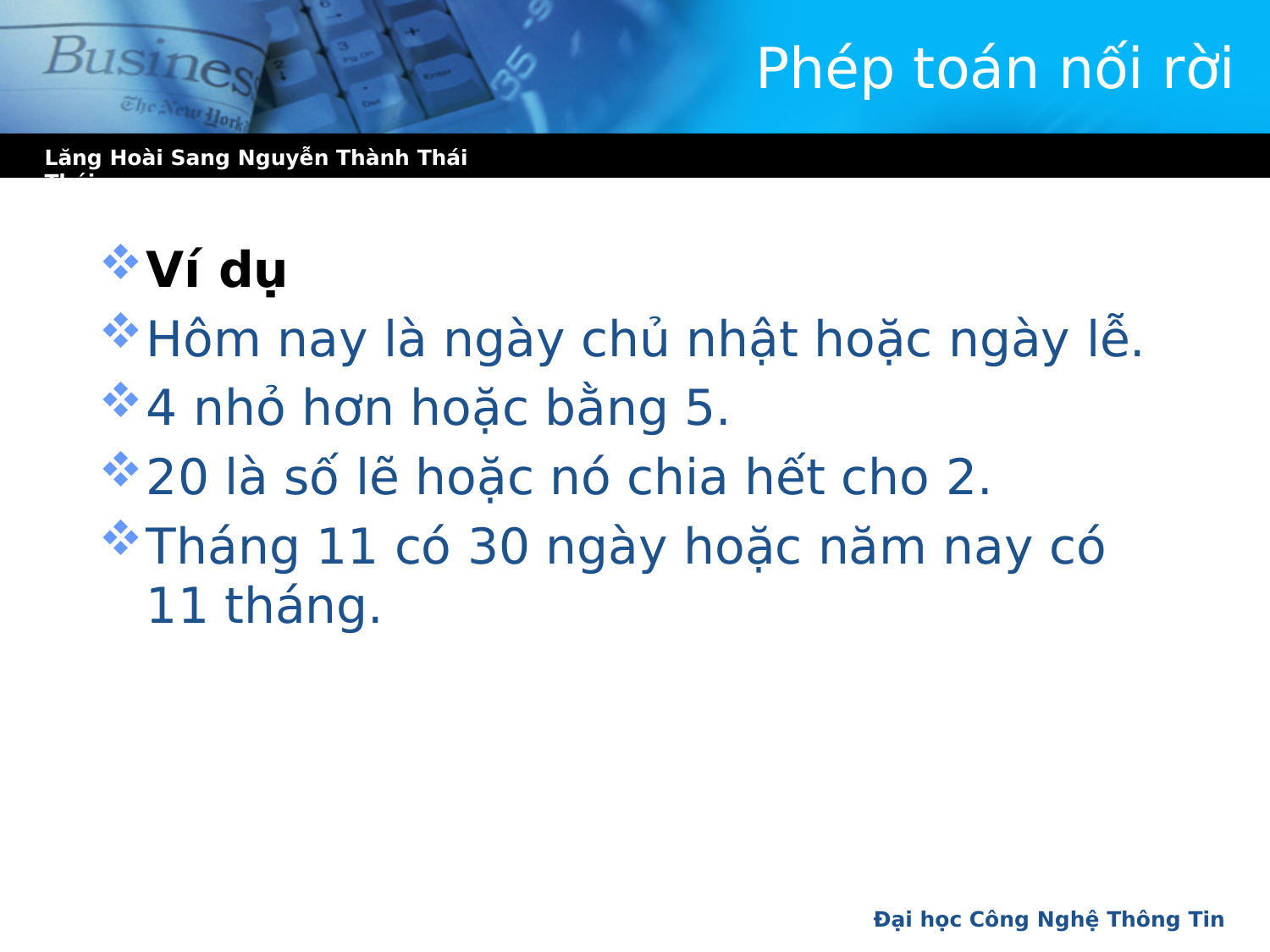

# Phép toán nối rời
Lăng Hoài Sang Nguyễn Thành Thái Thái
Ví dụ
Hôm nay là ngày chủ nhật hoặc ngày lễ.
4 nhỏ hơn hoặc bằng 5.
20 là số lẽ hoặc nó chia hết cho 2.
Tháng 11 có 30 ngày hoặc năm nay có 11 tháng.

Đại học Công Nghệ Thông Tin